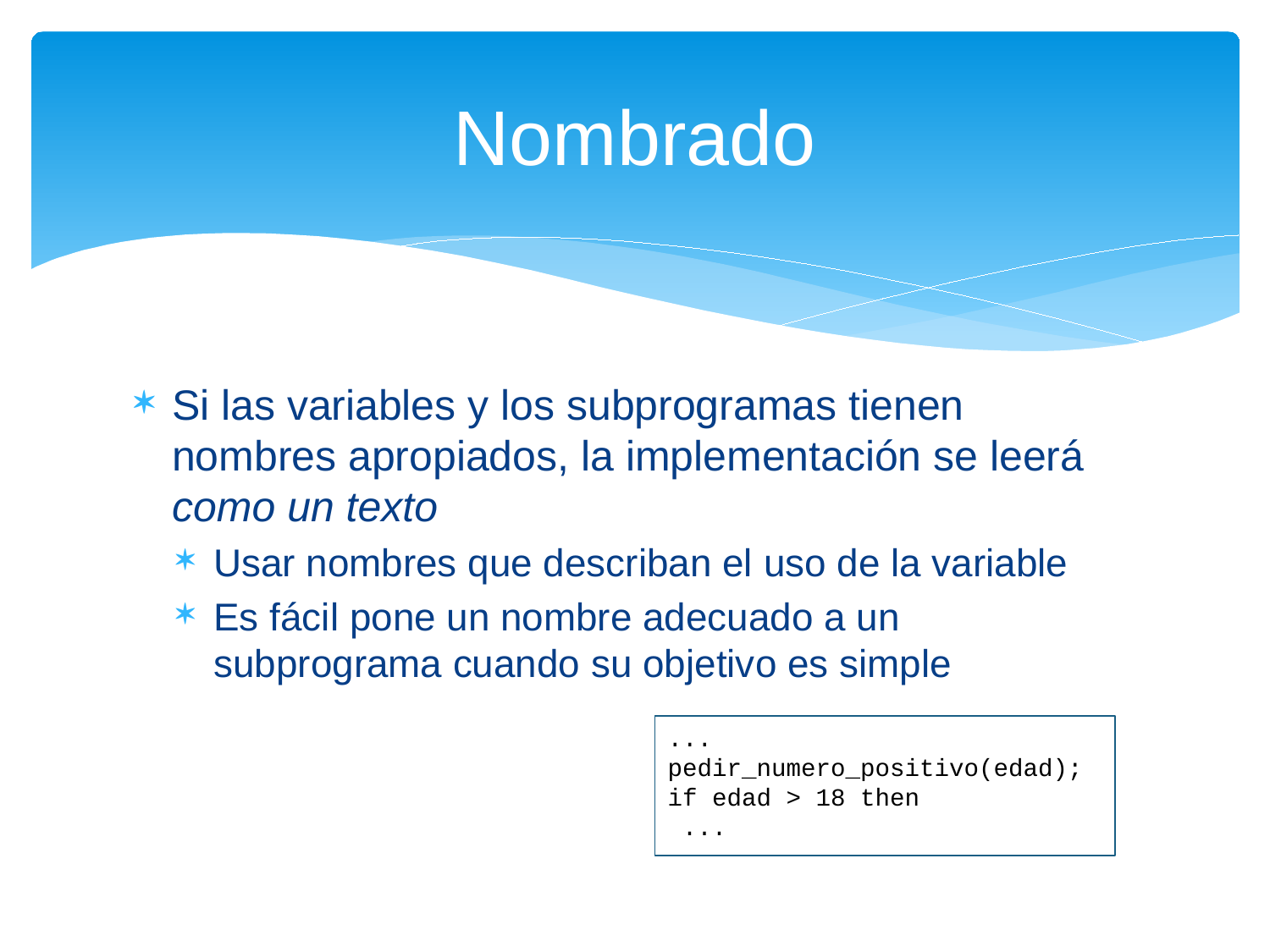

# Nombrado
Si las variables y los subprogramas tienen nombres apropiados, la implementación se leerá como un texto
Usar nombres que describan el uso de la variable
Es fácil pone un nombre adecuado a un subprograma cuando su objetivo es simple

...
pedir_numero_positivo(edad);
if edad > 18 then
 ...